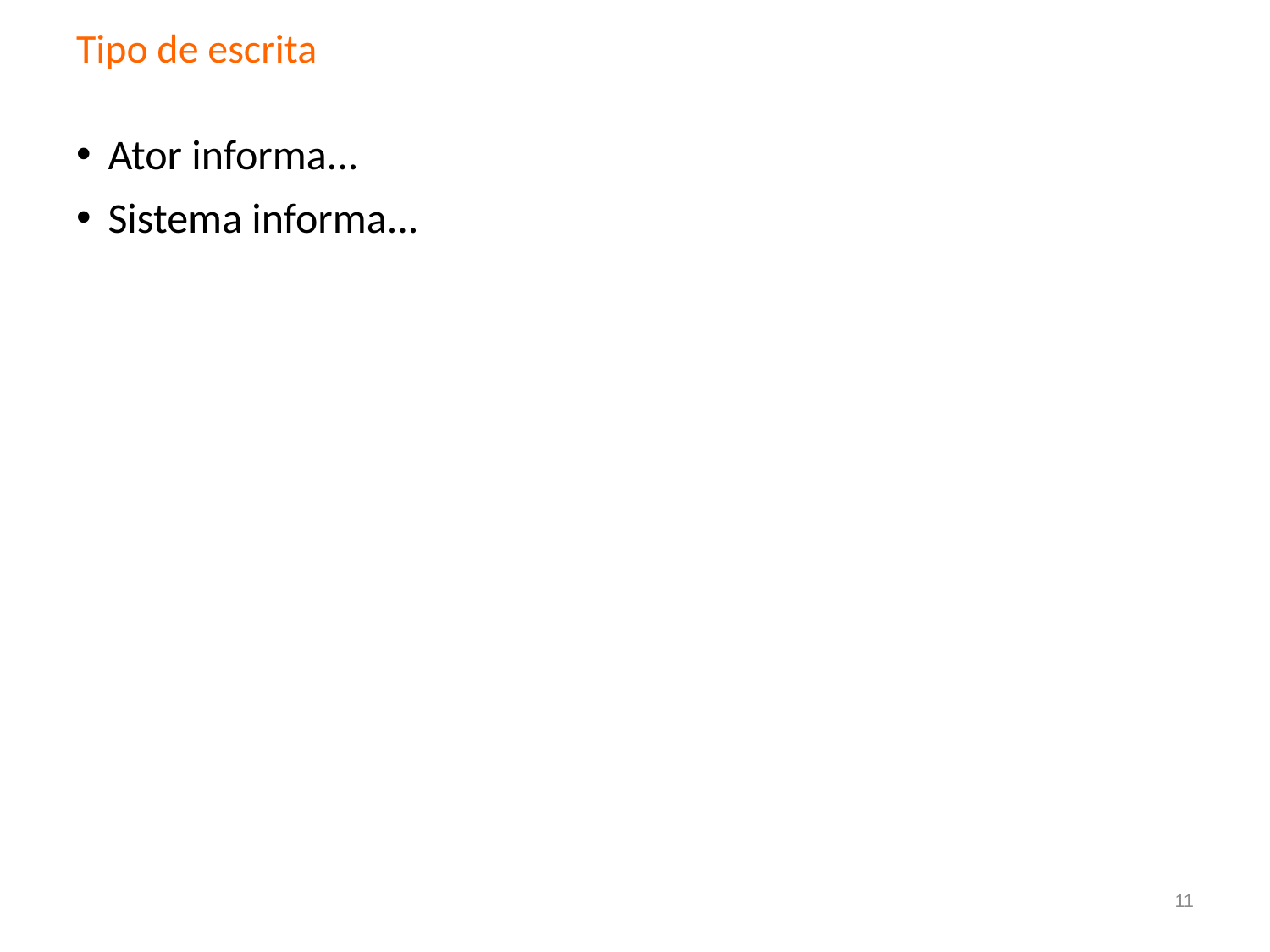

# Tipo de escrita
Ator informa...
Sistema informa...
11